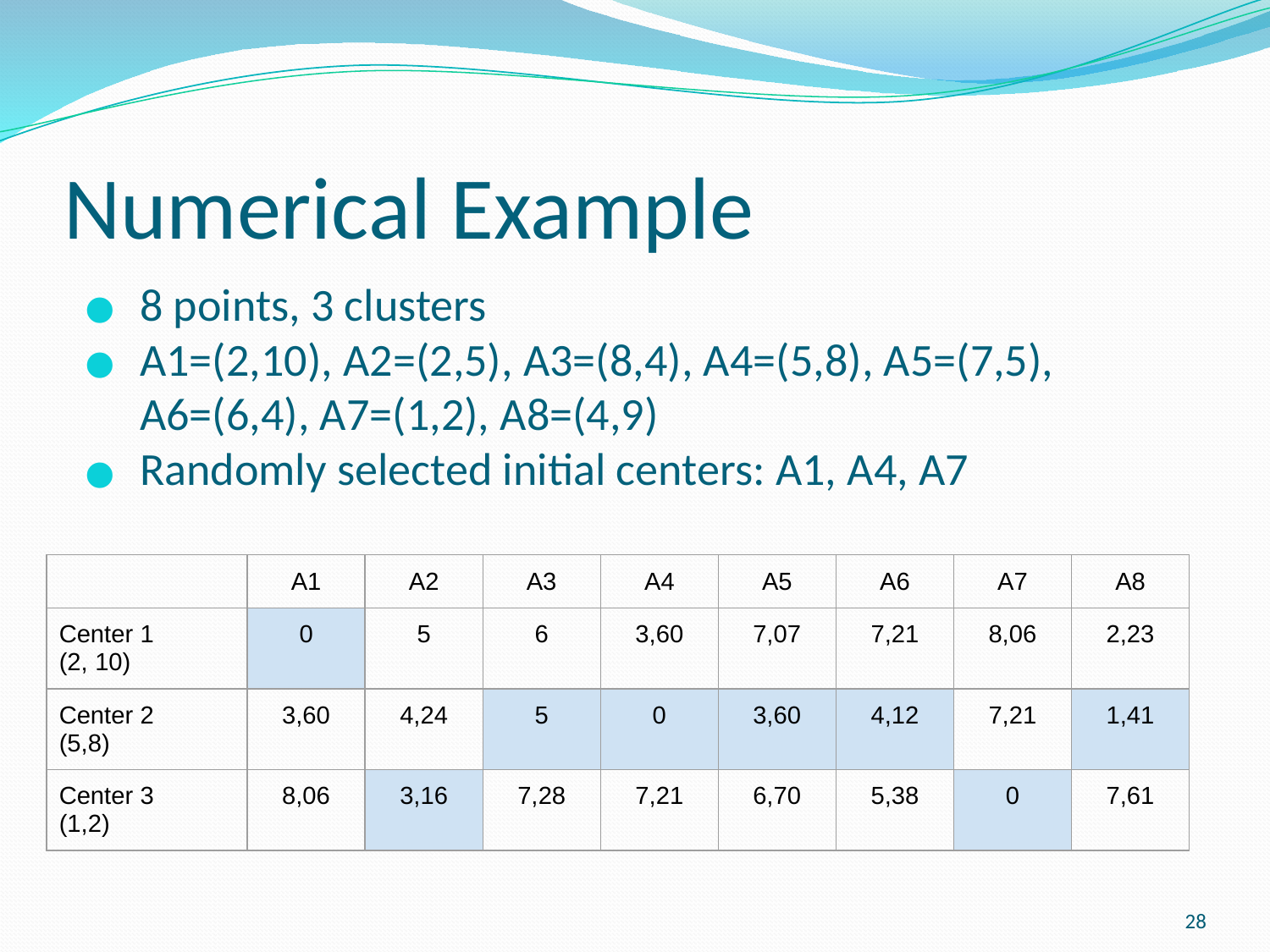

# Numerical Example
8 points, 3 clusters
A1=(2,10), A2=(2,5), A3=(8,4), A4=(5,8), A5=(7,5), A6=(6,4), A7=(1,2), A8=(4,9)
Randomly selected initial centers: A1, A4, A7

|  | A1 | A2 | A3 | A4 | A5 | A6 | A7 | A8 |
| --- | --- | --- | --- | --- | --- | --- | --- | --- |
| Center 1 (2, 10) | 0 | 5 | 6 | 3,60 | 7,07 | 7,21 | 8,06 | 2,23 |
| Center 2 (5,8) | 3,60 | 4,24 | 5 | 0 | 3,60 | 4,12 | 7,21 | 1,41 |
| Center 3 (1,2) | 8,06 | 3,16 | 7,28 | 7,21 | 6,70 | 5,38 | 0 | 7,61 |
28